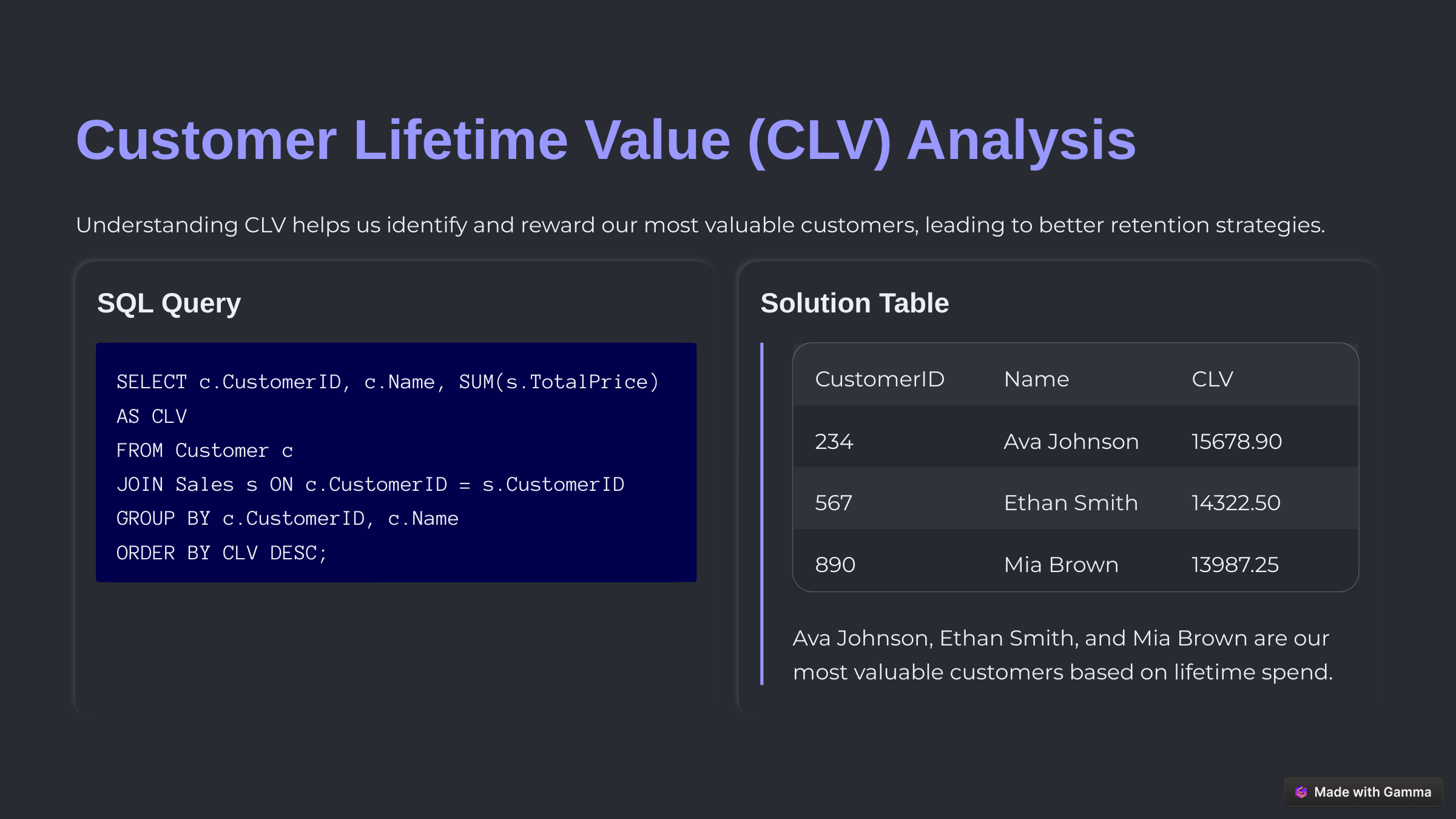

Customer Lifetime Value (CLV) Analysis
Understanding CLV helps us identify and reward our most valuable customers, leading to better retention strategies.

SQL Query
Solution Table

CustomerID
Name
CLV
SELECT c.CustomerID, c.Name, SUM(s.TotalPrice) AS CLV
FROM Customer c
JOIN Sales s ON c.CustomerID = s.CustomerID
GROUP BY c.CustomerID, c.Name
ORDER BY CLV DESC;

234
Ava Johnson
15678.90

567
Ethan Smith
14322.50

890
Mia Brown
13987.25
Ava Johnson, Ethan Smith, and Mia Brown are our most valuable customers based on lifetime spend.